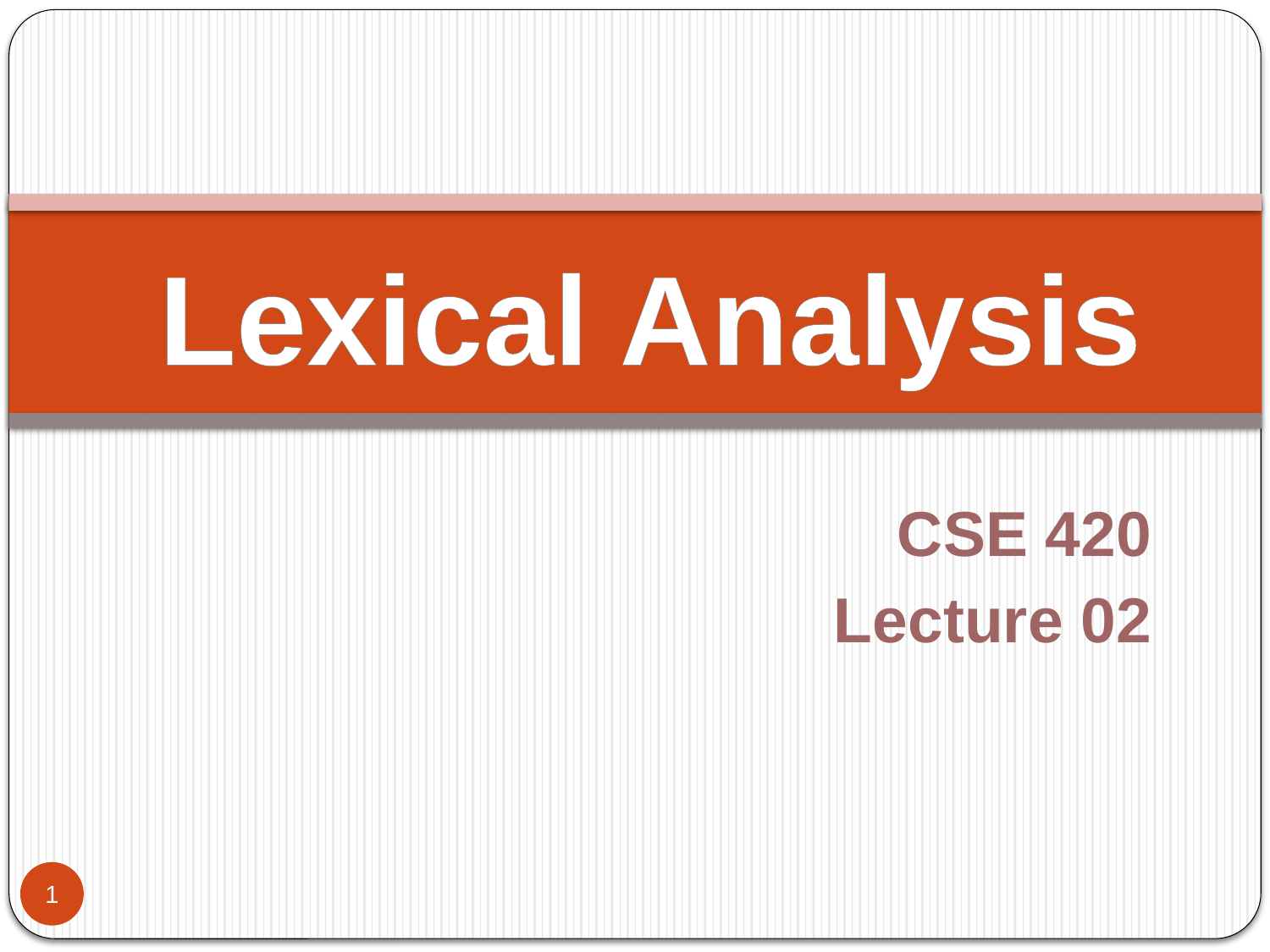

# Lexical Analysis
CSE 420
Lecture 02
1